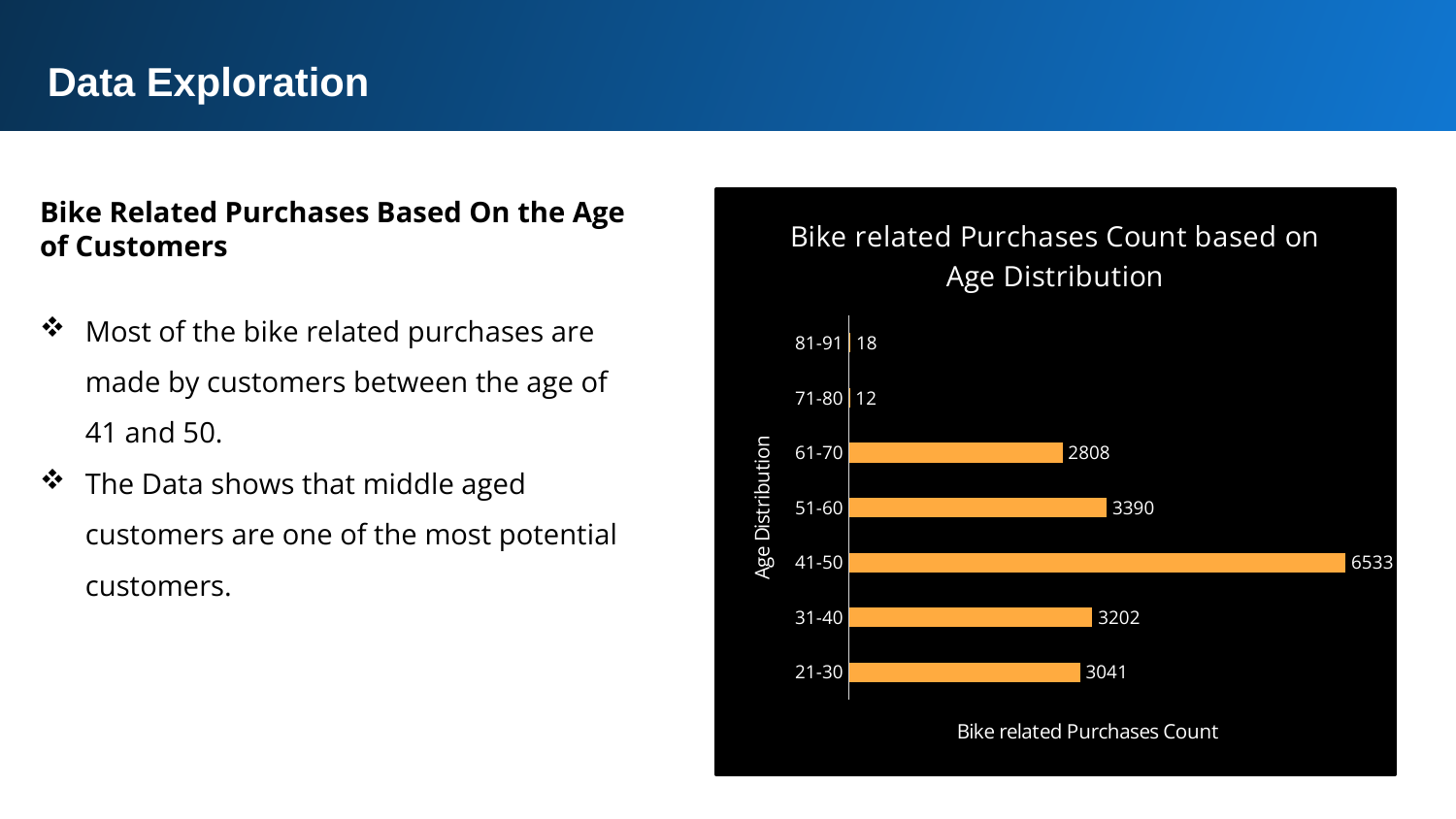

Data Exploration
Bike Related Purchases Based On the Age of Customers

Most of the bike related purchases are made by customers between the age of 41 and 50.
The Data shows that middle aged customers are one of the most potential customers.

### Chart: Bike related Purchases Count based on Age Distribution

| Category | Total |
|---|---|
| 21-30 | 3041.0 |
| 31-40 | 3202.0 |
| 41-50 | 6533.0 |
| 51-60 | 3390.0 |
| 61-70 | 2808.0 |
| 71-80 | 12.0 |
| 81-91 | 18.0 |